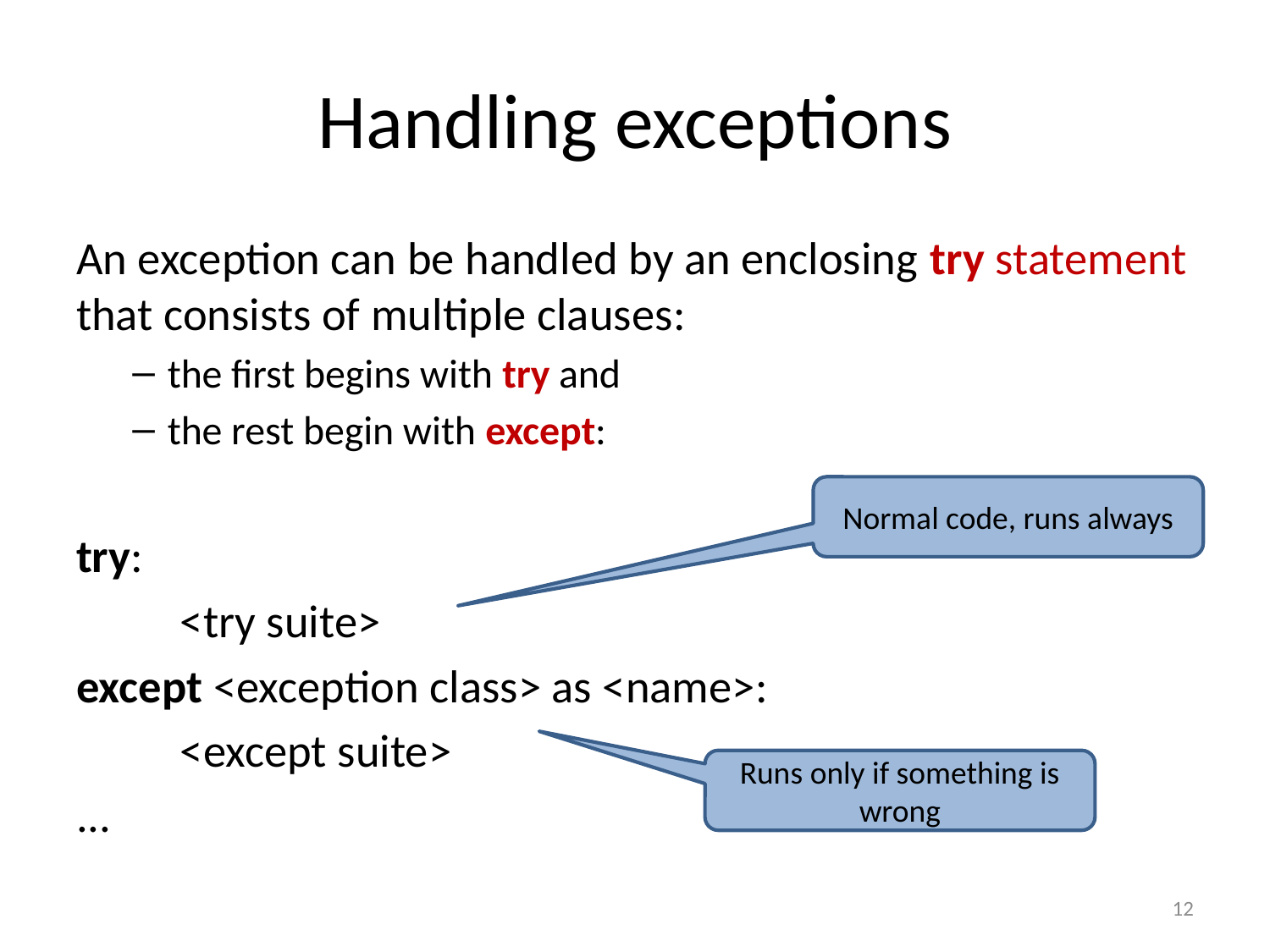

# Handling exceptions
An exception can be handled by an enclosing try statement that consists of multiple clauses:
the first begins with try and
the rest begin with except:

try:
	<try suite>
except <exception class> as <name>:
	<except suite>
...
Normal code, runs always
Runs only if something is wrong
12